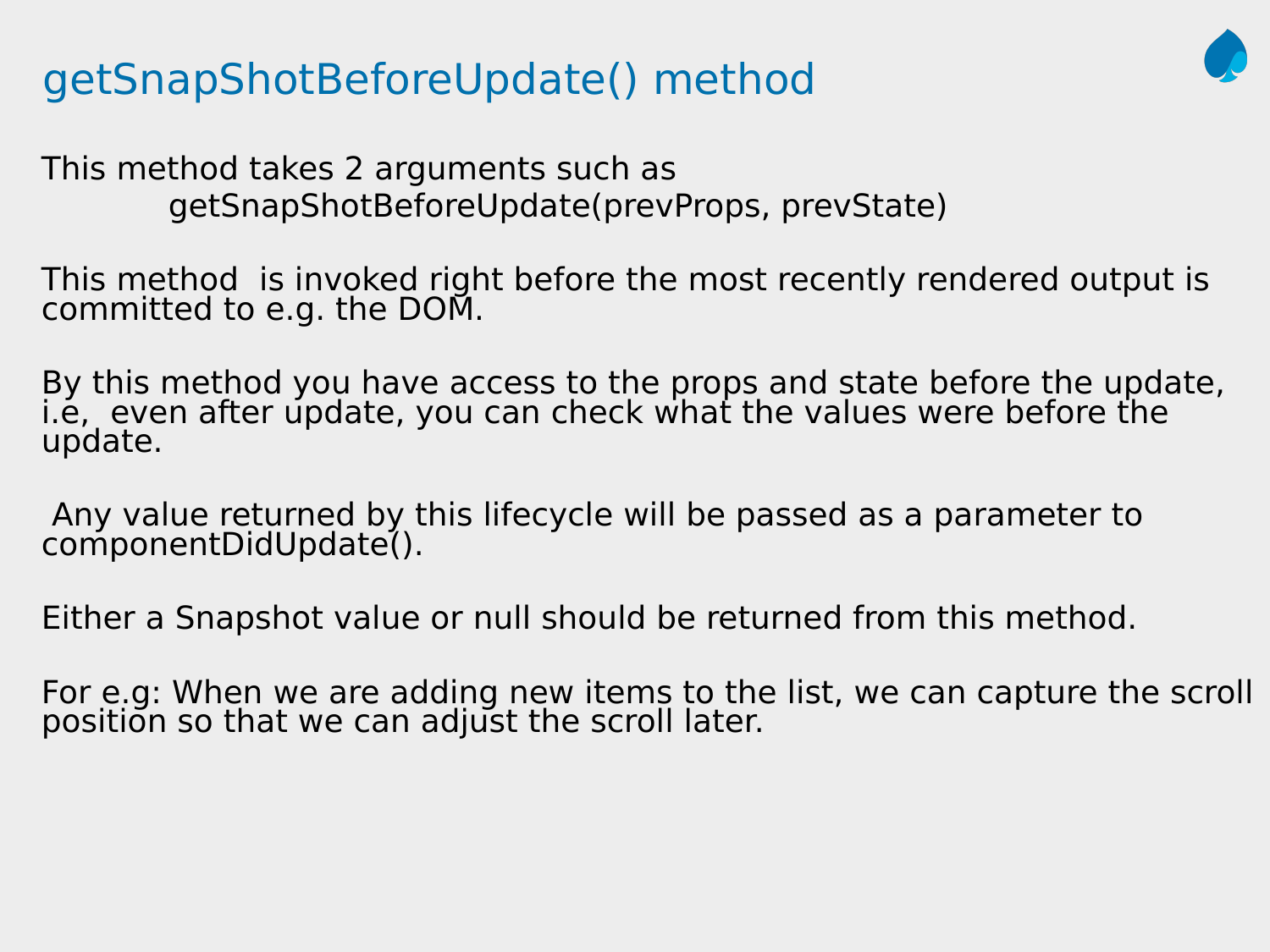

# getSnapShotBeforeUpdate() method
This method takes 2 arguments such as
	getSnapShotBeforeUpdate(prevProps, prevState)

This method  is invoked right before the most recently rendered output is committed to e.g. the DOM.

By this method you have access to the props and state before the update, i.e,  even after update, you can check what the values were before the update.

 Any value returned by this lifecycle will be passed as a parameter to componentDidUpdate().

Either a Snapshot value or null should be returned from this method.

For e.g: When we are adding new items to the list, we can capture the scroll position so that we can adjust the scroll later.